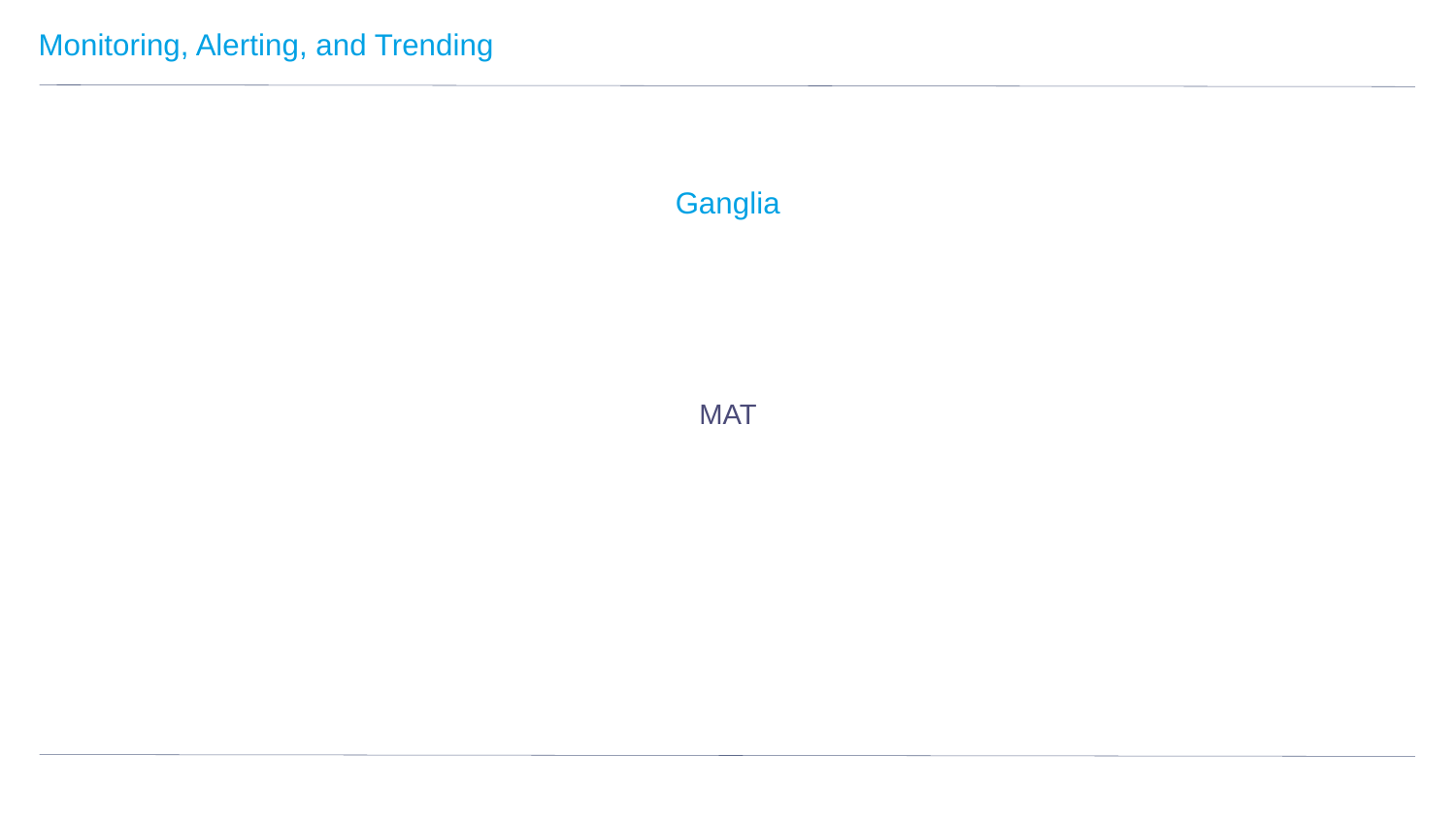

# Monitoring, Alerting, and Trending
Ganglia
MAT